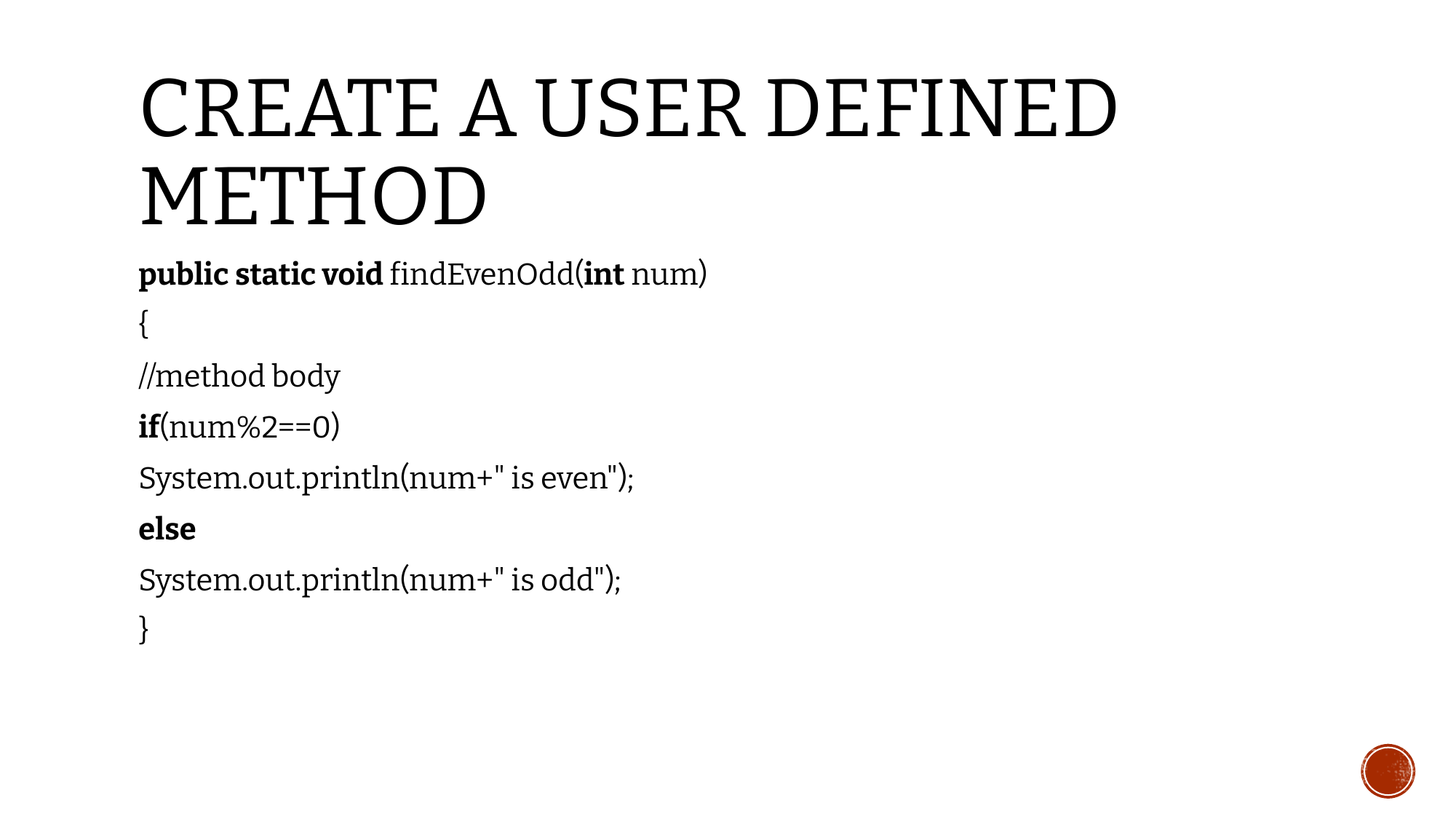

# Create a user defined method
public static void findEvenOdd(int num)
{
//method body
if(num%2==0)
System.out.println(num+" is even");
else
System.out.println(num+" is odd");
}